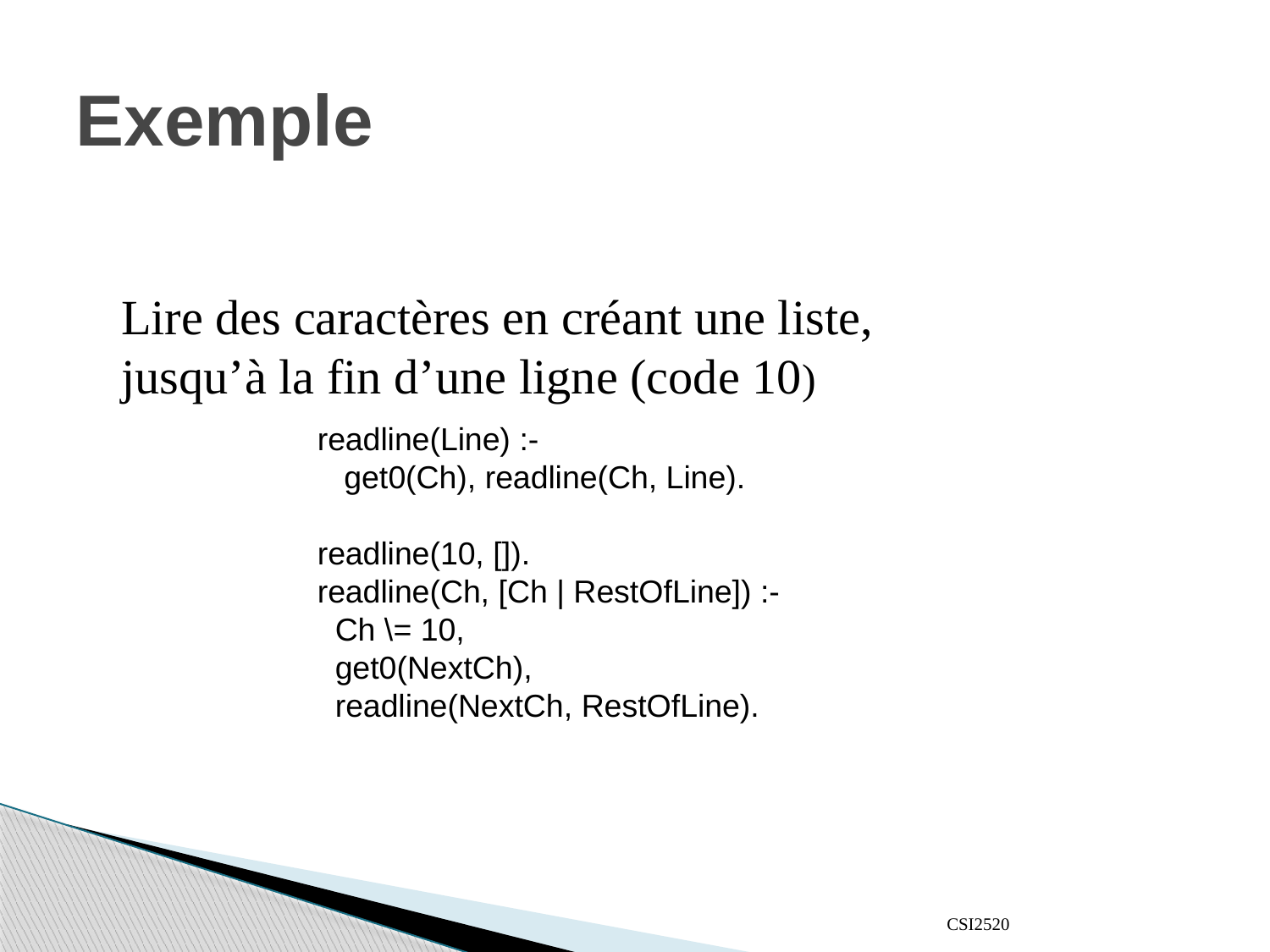

# Exemple
Lire des caractères en créant une liste,
jusqu’à la fin d’une ligne (code 10)
readline(Line) :-
   get0(Ch), readline(Ch, Line).

readline(10, []).
readline(Ch, [Ch | RestOfLine]) :-
  Ch \= 10,
  get0(NextCh),
  readline(NextCh, RestOfLine).
CSI2520